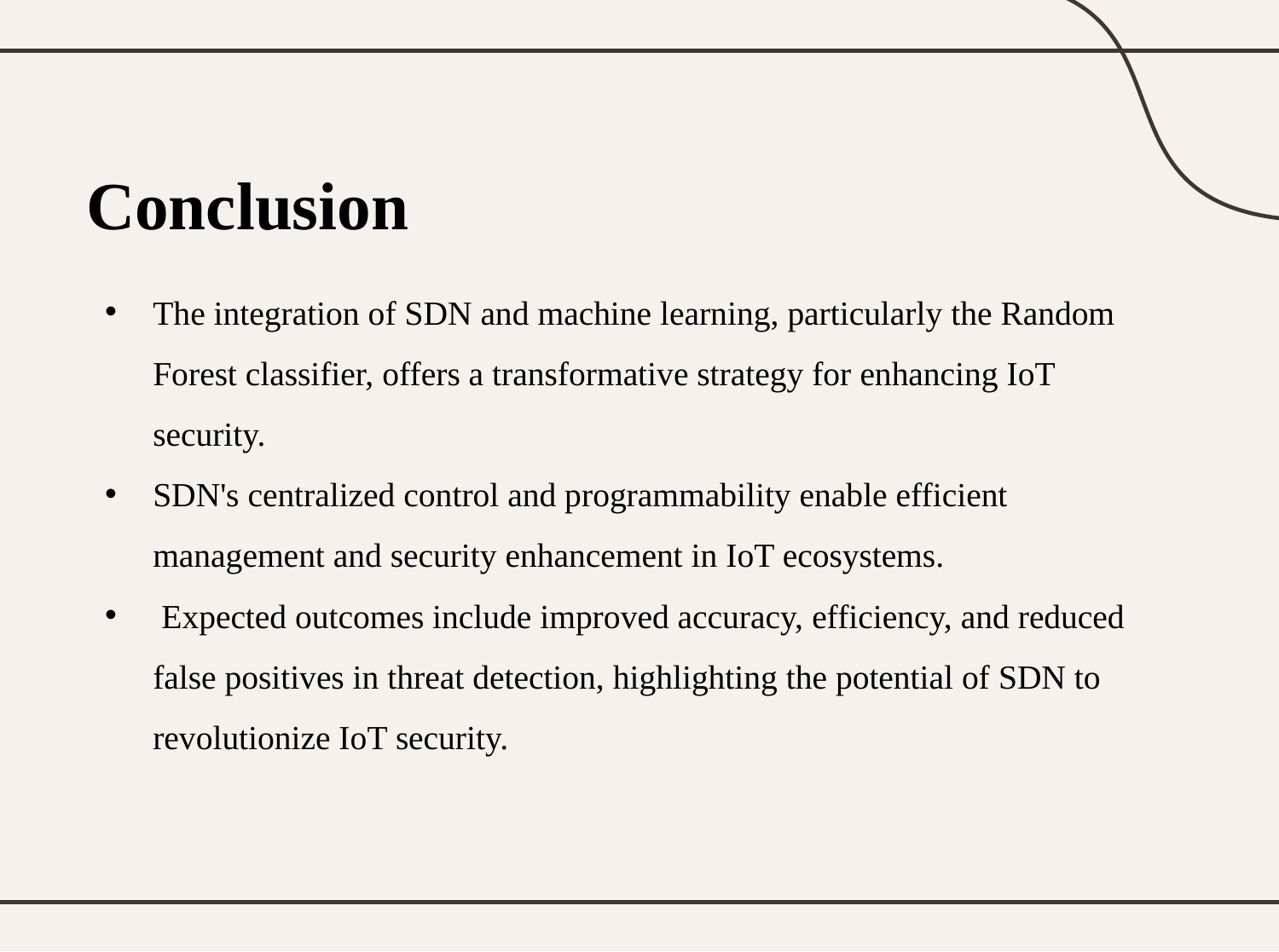

# Conclusion
The integration of SDN and machine learning, particularly the Random Forest classifier, offers a transformative strategy for enhancing IoT security.
SDN's centralized control and programmability enable efficient management and security enhancement in IoT ecosystems.
 Expected outcomes include improved accuracy, efficiency, and reduced false positives in threat detection, highlighting the potential of SDN to revolutionize IoT security.